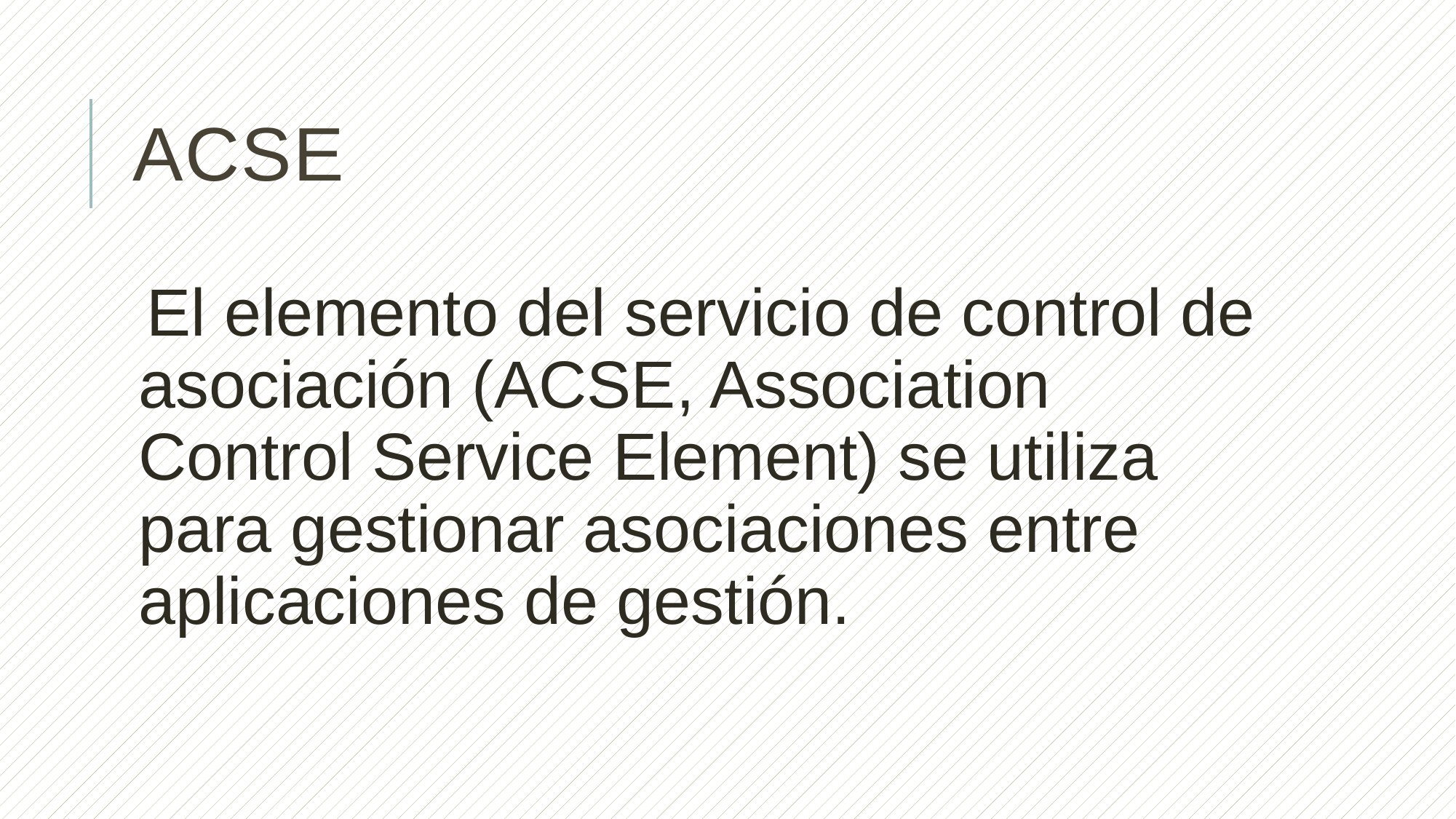

# acse
El elemento del servicio de control de asociación (ACSE, Association Control Service Element) se utiliza para gestionar asociaciones entre aplicaciones de gestión.